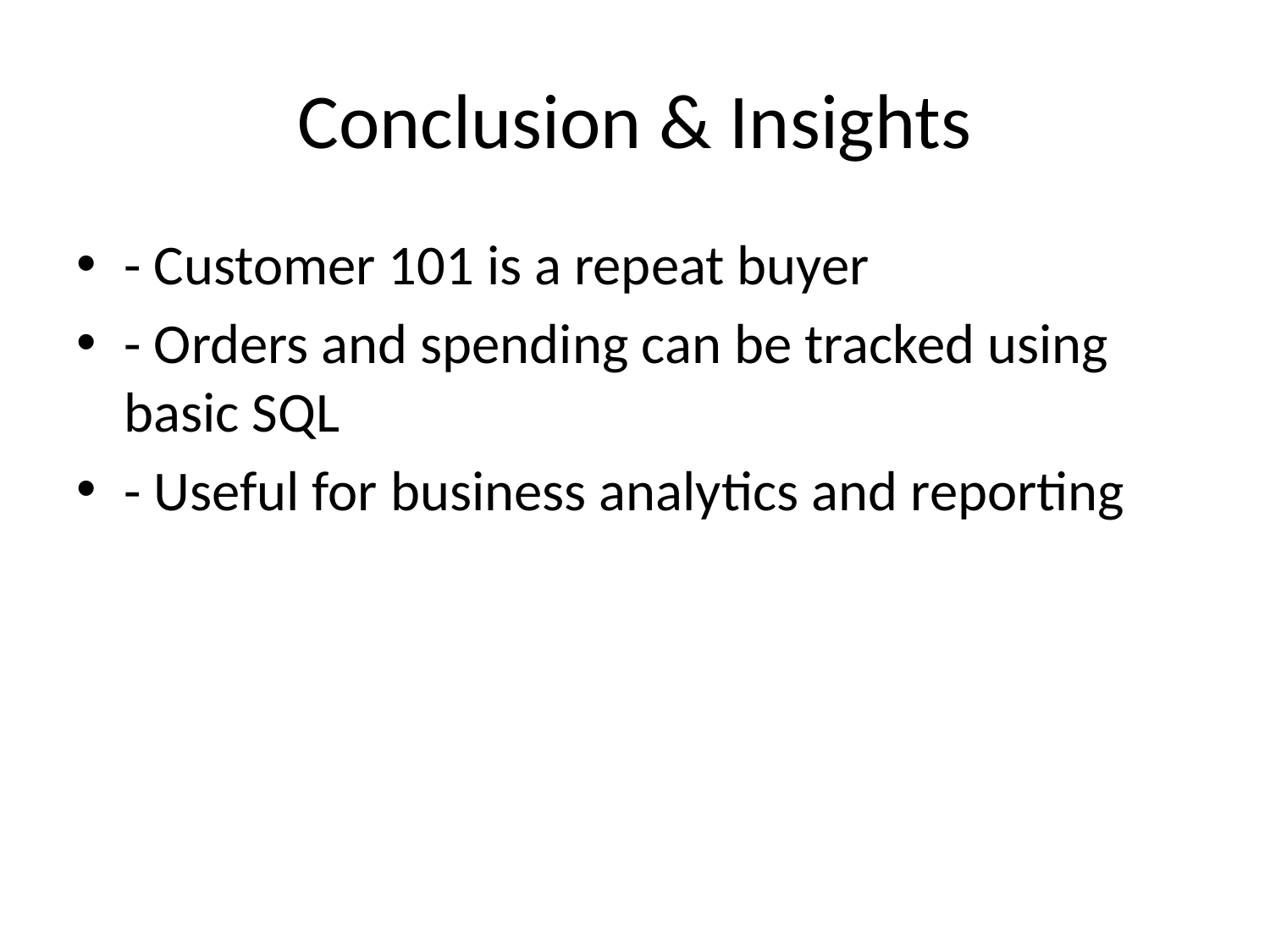

# Conclusion & Insights
- Customer 101 is a repeat buyer
- Orders and spending can be tracked using basic SQL
- Useful for business analytics and reporting